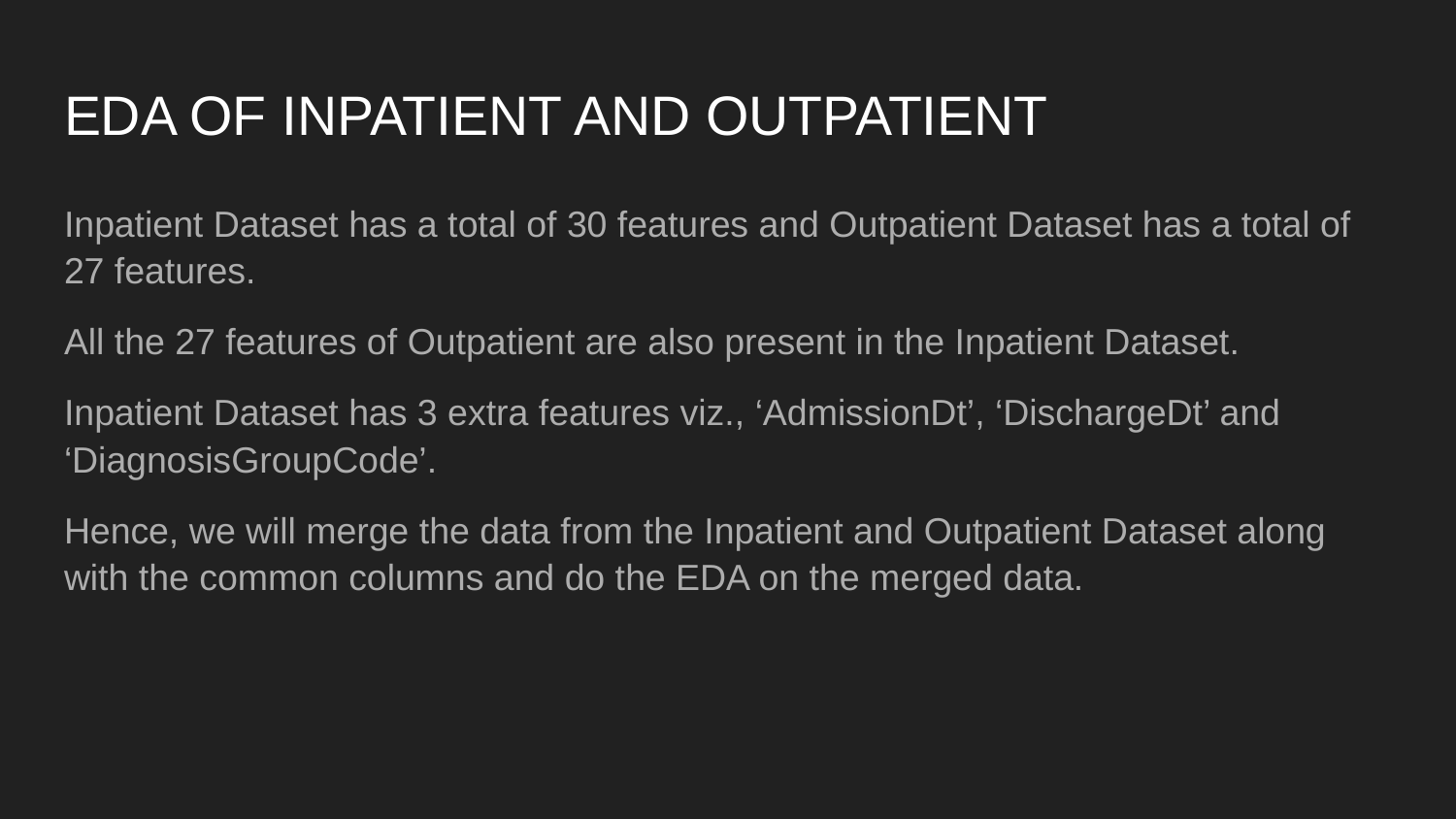

# EDA OF INPATIENT AND OUTPATIENT
Inpatient Dataset has a total of 30 features and Outpatient Dataset has a total of 27 features.
All the 27 features of Outpatient are also present in the Inpatient Dataset.
Inpatient Dataset has 3 extra features viz., ‘AdmissionDt’, ‘DischargeDt’ and ‘DiagnosisGroupCode’.
Hence, we will merge the data from the Inpatient and Outpatient Dataset along with the common columns and do the EDA on the merged data.